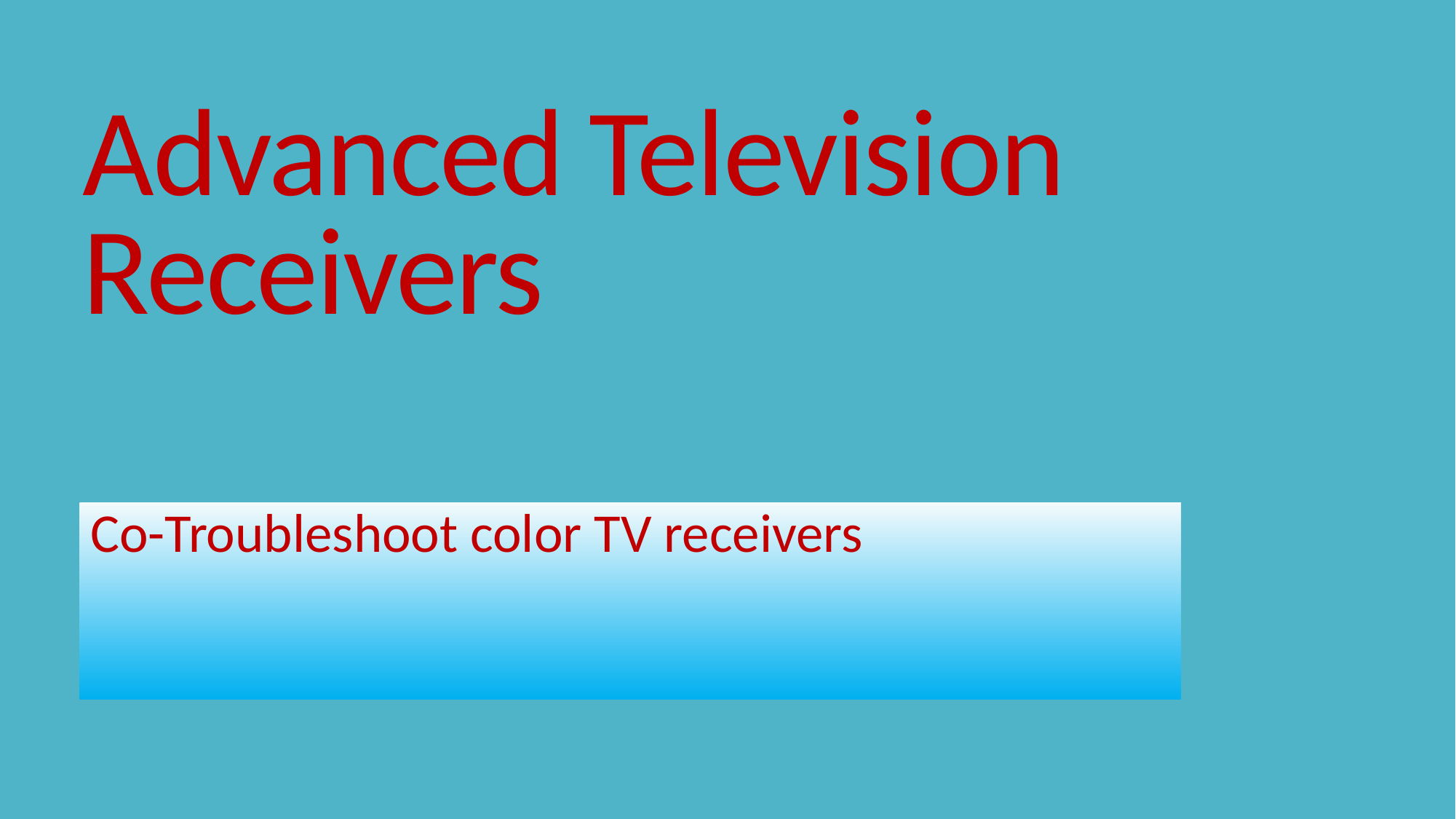

# Advanced Television Receivers
Co-Troubleshoot color TV receivers